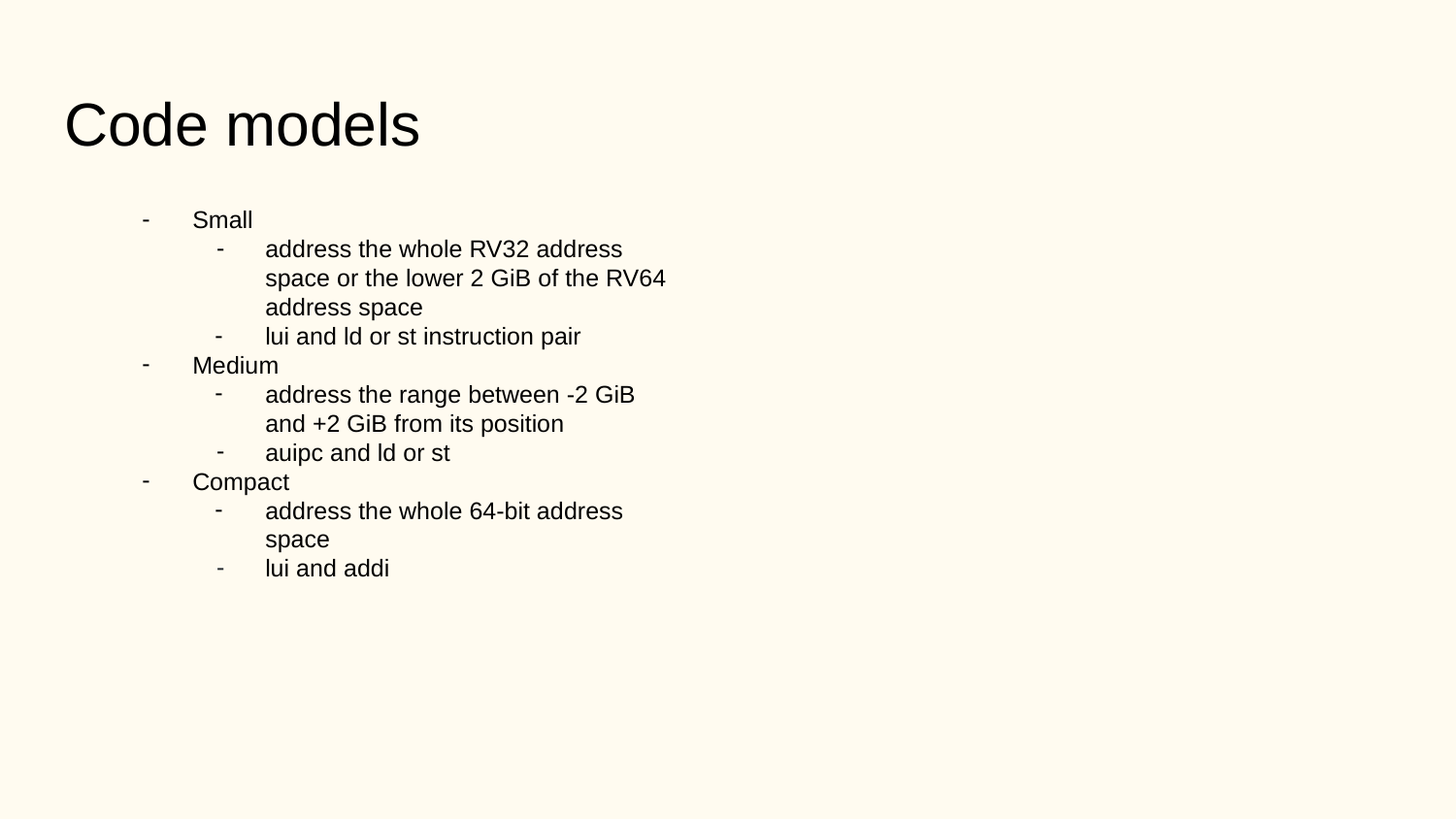

# Code models

Small
address the whole RV32 address space or the lower 2 GiB of the RV64 address space
lui and ld or st instruction pair
Medium
address the range between -2 GiB and +2 GiB from its position
auipc and ld or st
Compact
address the whole 64-bit address space
lui and addi